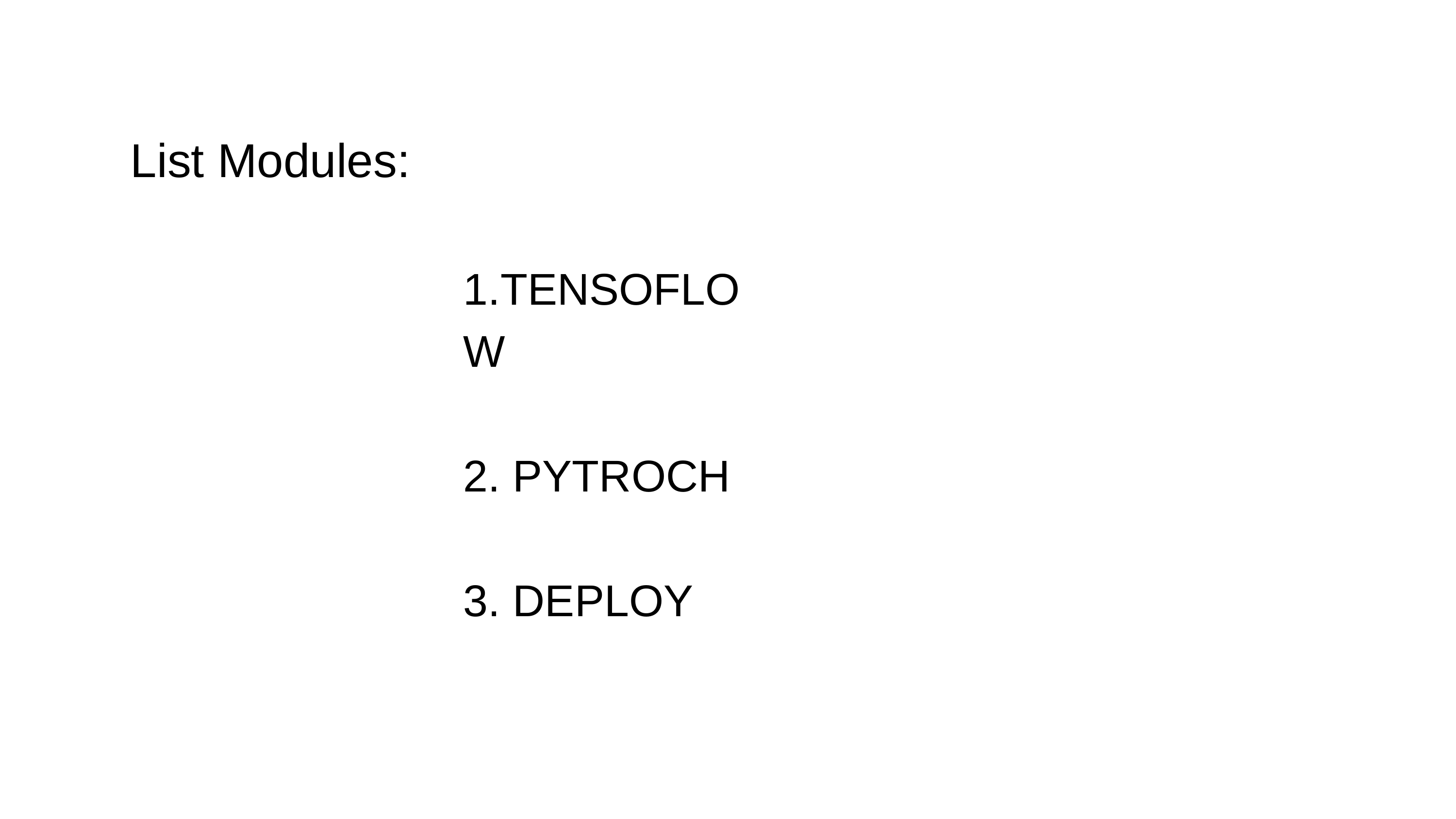

List Modules:
1.TENSOFLOW

2. PYTROCH

3. DEPLOY